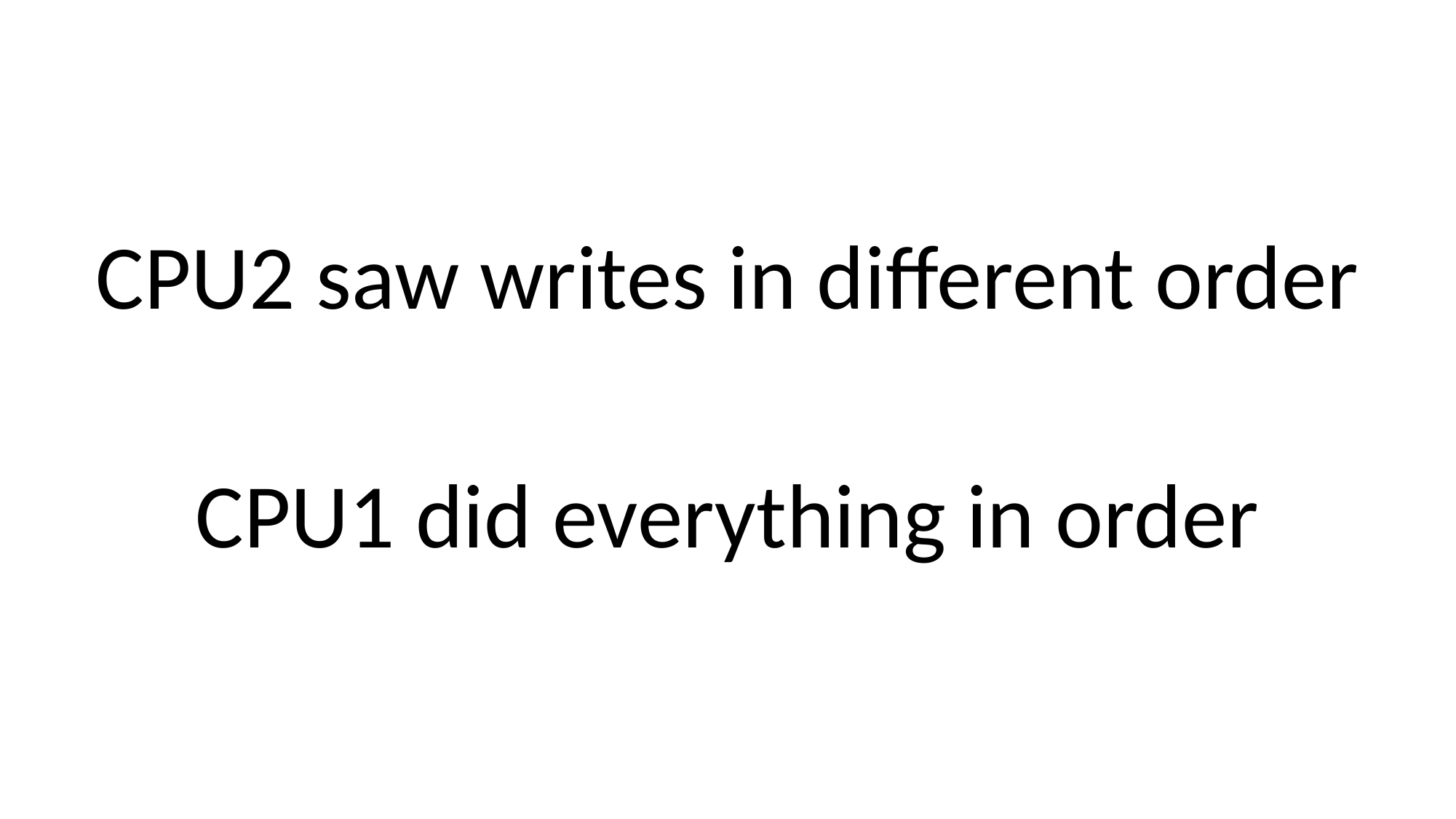

# CPU2 saw writes in different order
CPU1 did everything in order